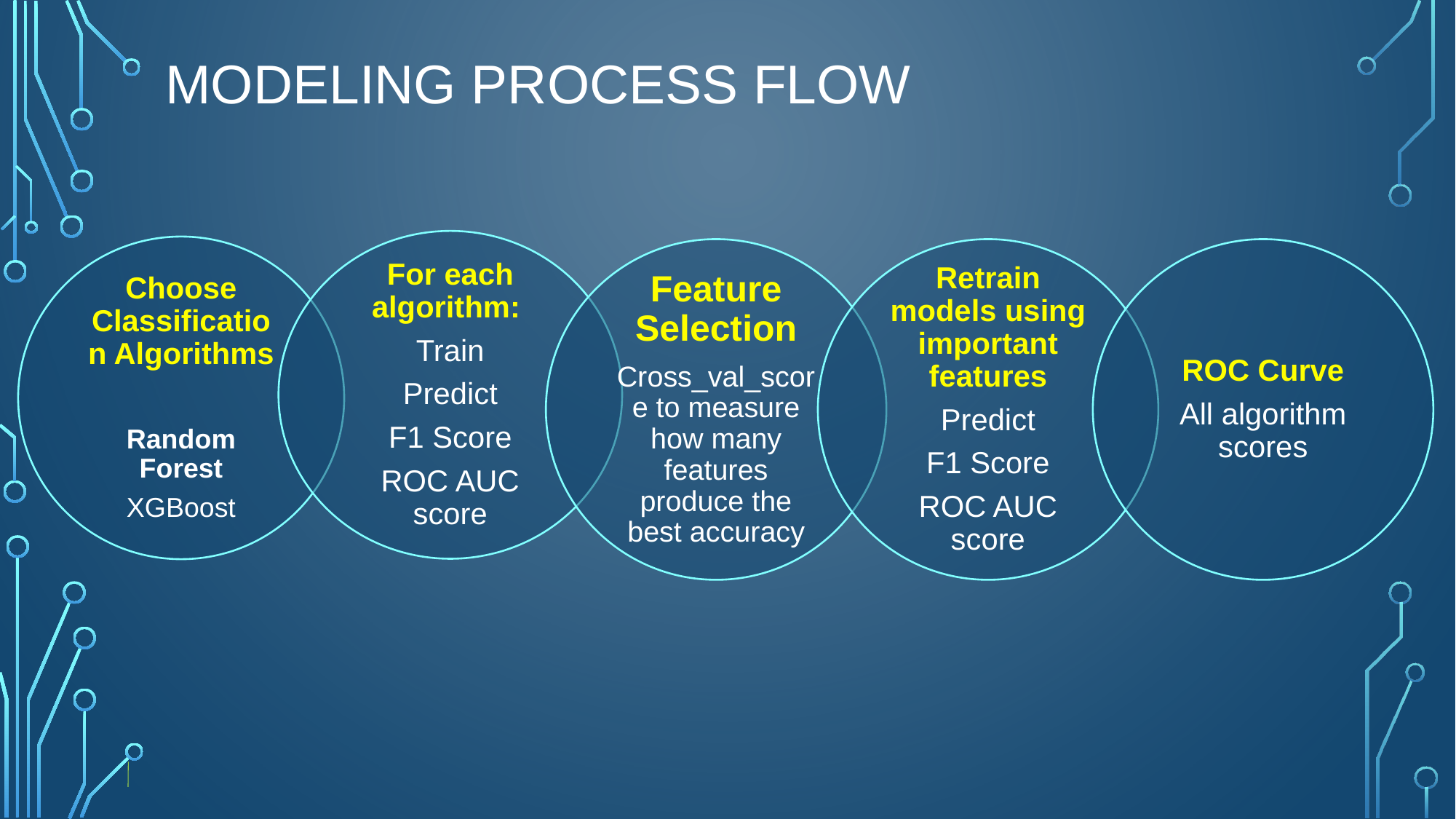

Choose
Classification Algorithms

Random Forest
XGBoost
For each algorithm:
Train
Predict
F1 Score
ROC AUC score
Feature Selection
Cross_val_score to measure how many features produce the best accuracy
Retrain models using important features
Predict
F1 Score
ROC AUC score
ROC Curve
All algorithm scores
# Modeling Process Flow